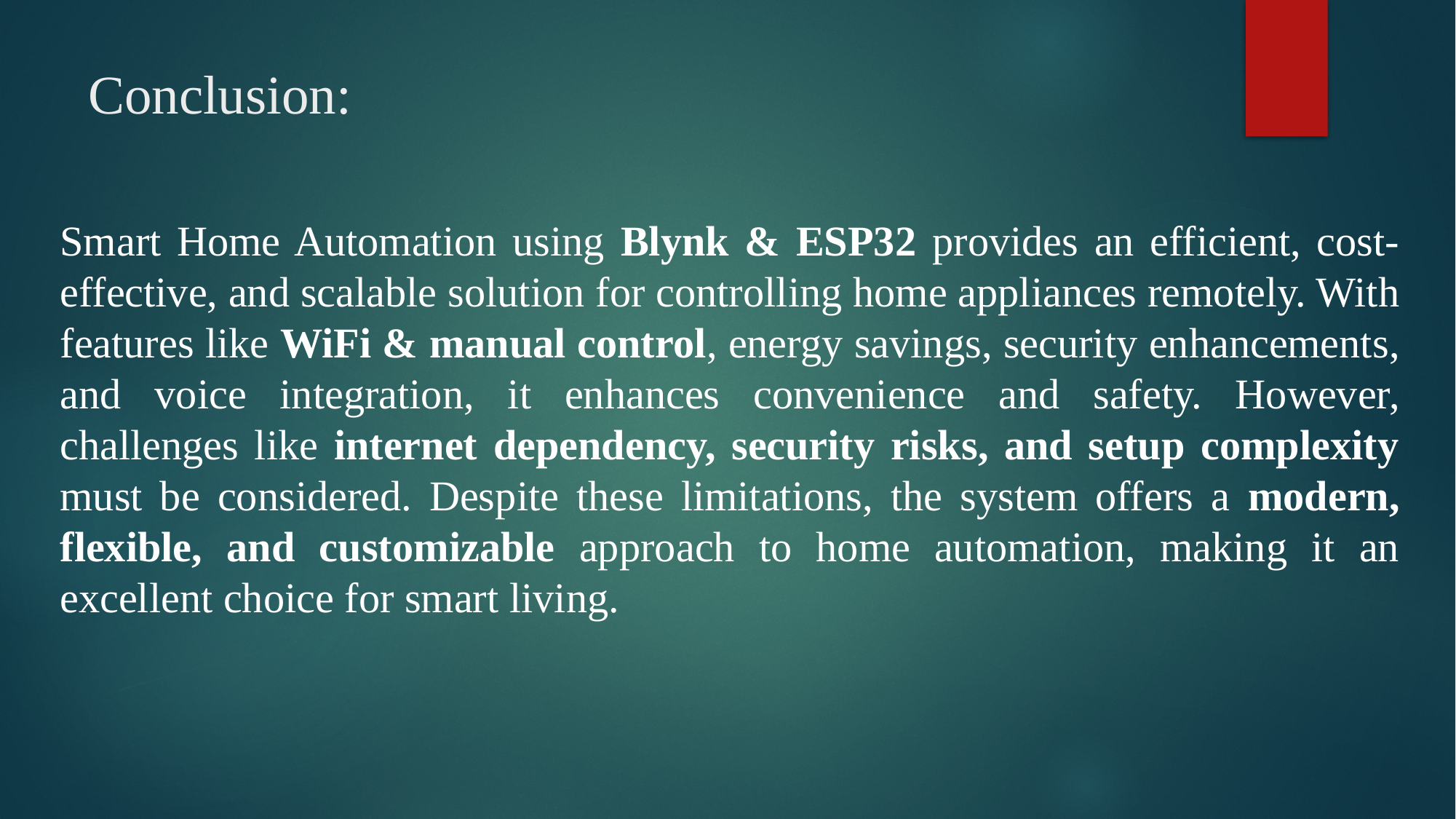

# Conclusion:
Smart Home Automation using Blynk & ESP32 provides an efficient, cost-effective, and scalable solution for controlling home appliances remotely. With features like WiFi & manual control, energy savings, security enhancements, and voice integration, it enhances convenience and safety. However, challenges like internet dependency, security risks, and setup complexity must be considered. Despite these limitations, the system offers a modern, flexible, and customizable approach to home automation, making it an excellent choice for smart living.